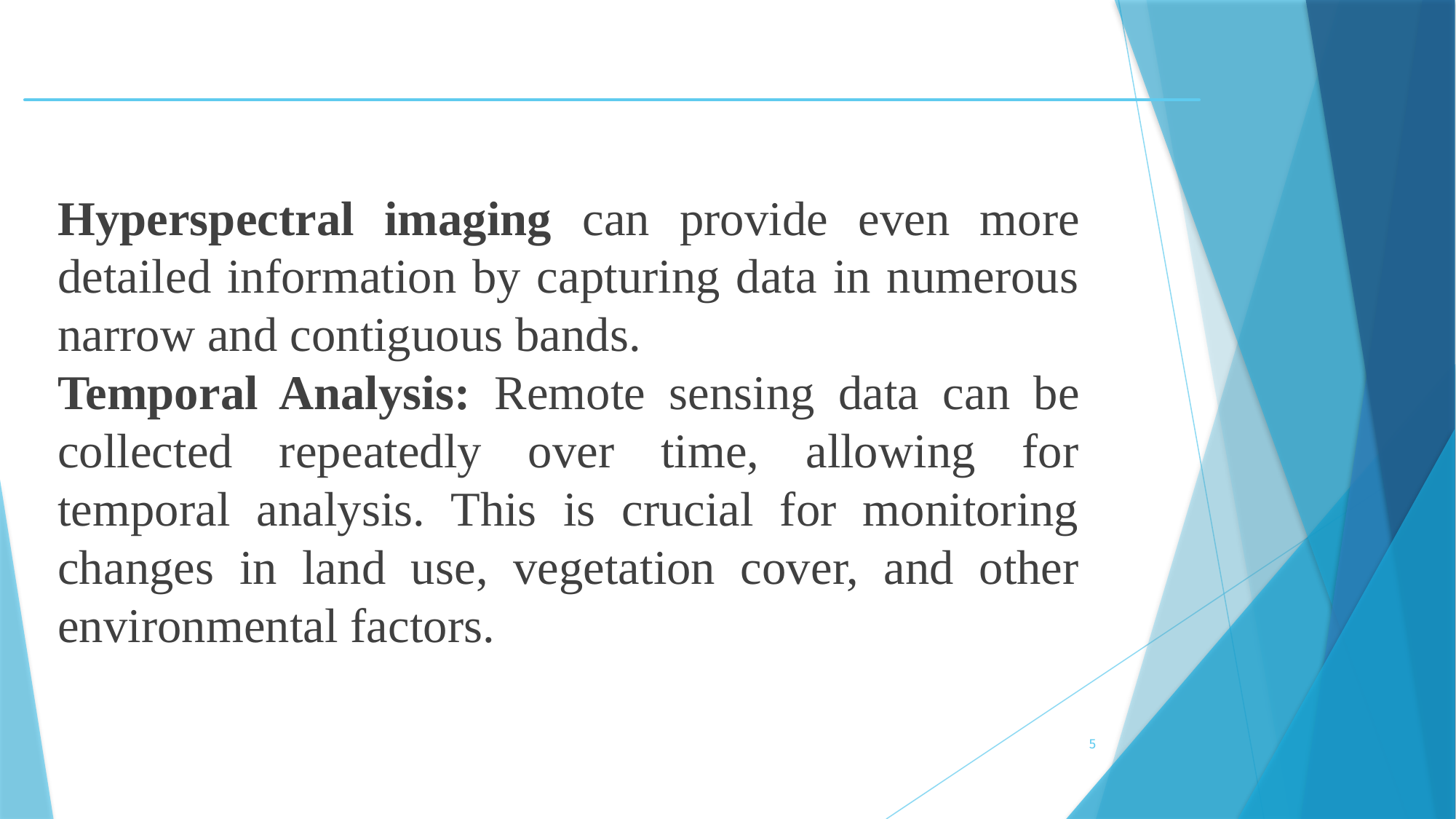

Hyperspectral imaging can provide even more detailed information by capturing data in numerous narrow and contiguous bands.
Temporal Analysis: Remote sensing data can be collected repeatedly over time, allowing for temporal analysis. This is crucial for monitoring changes in land use, vegetation cover, and other environmental factors.
5